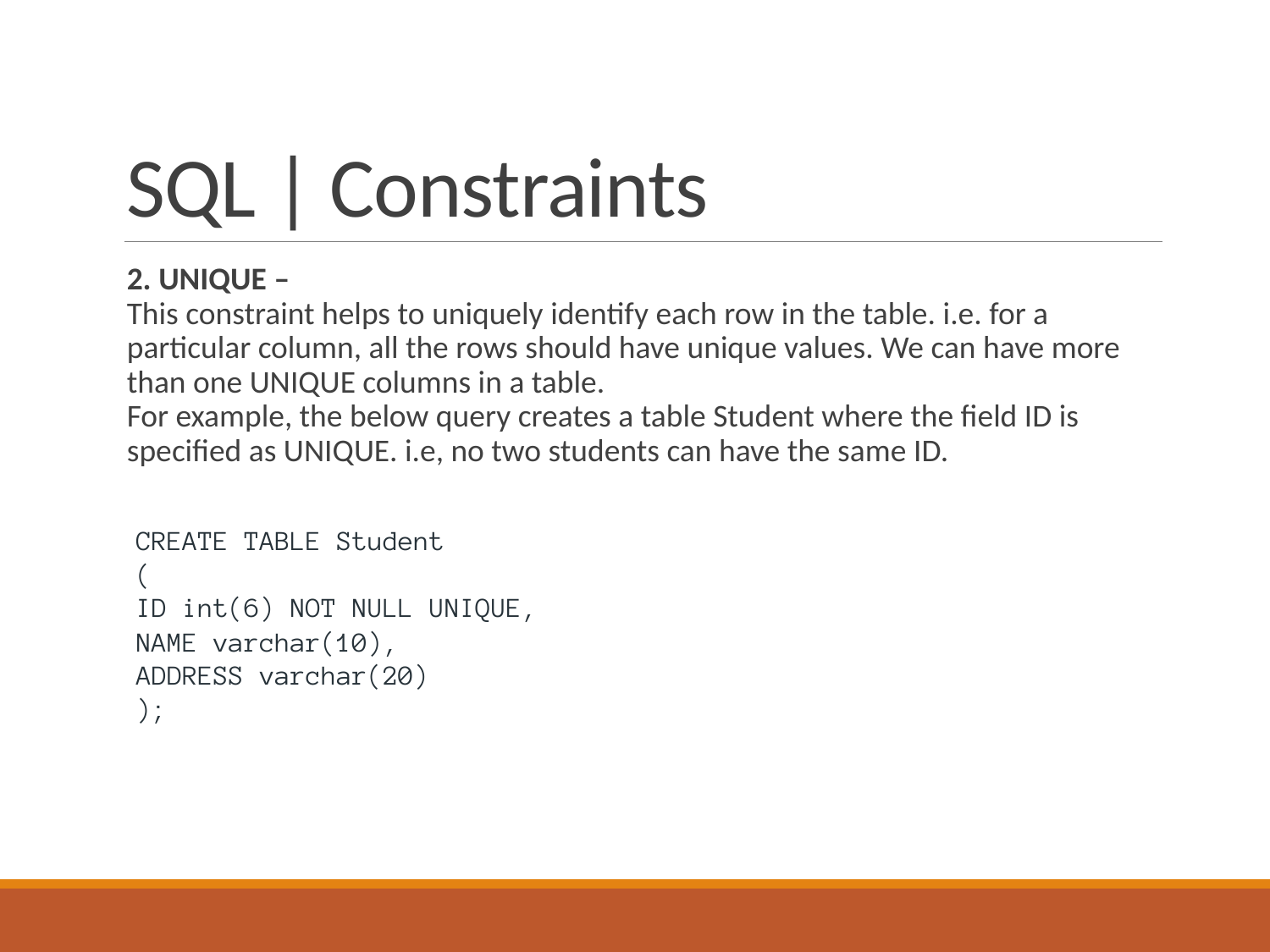

# SQL | Constraints
2. UNIQUE –
This constraint helps to uniquely identify each row in the table. i.e. for a particular column, all the rows should have unique values. We can have more than one UNIQUE columns in a table. 
For example, the below query creates a table Student where the field ID is specified as UNIQUE. i.e, no two students can have the same ID.
CREATE TABLE Student
(
ID int(6) NOT NULL UNIQUE,
NAME varchar(10),
ADDRESS varchar(20)
);